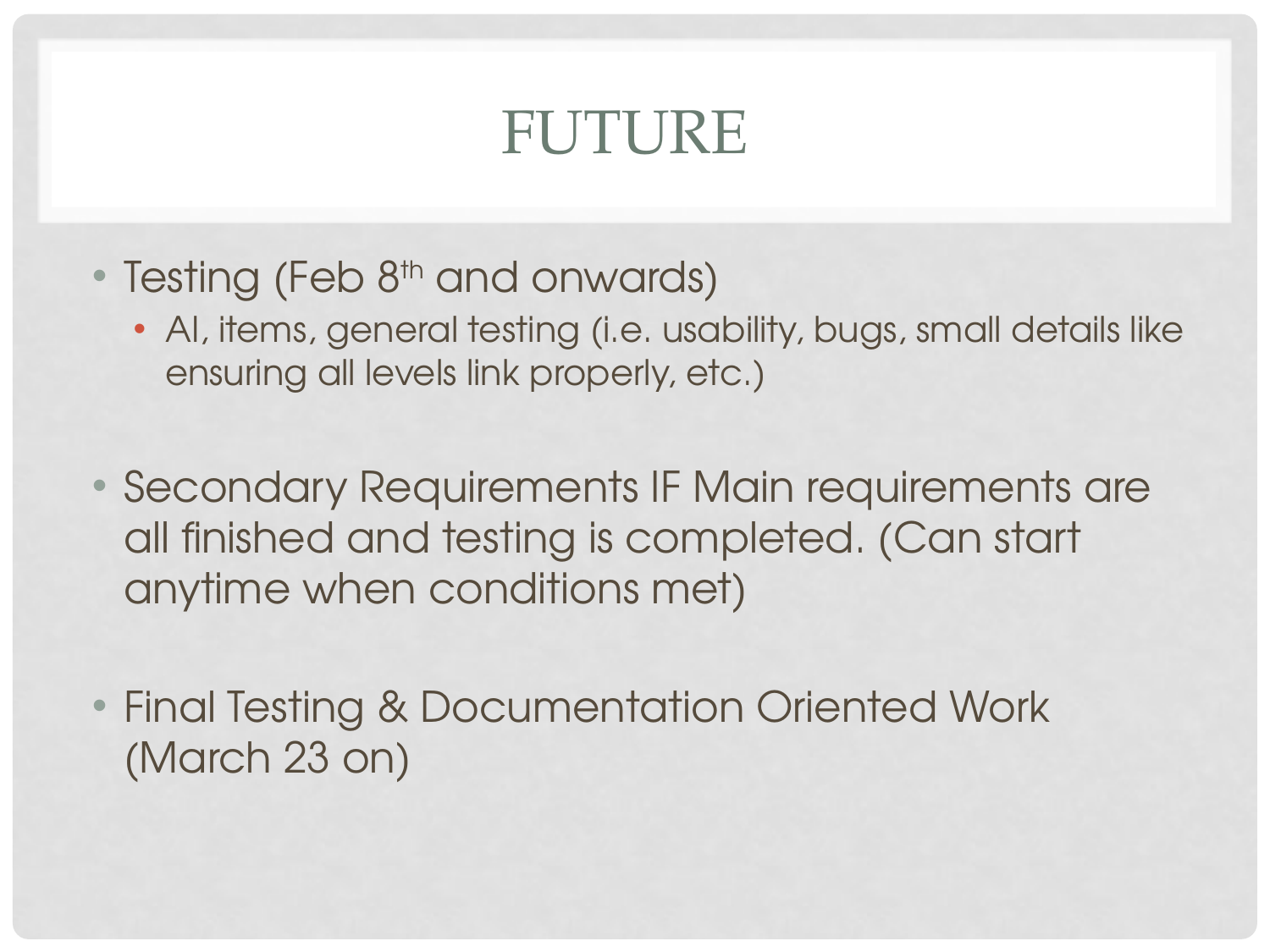

# Future
Testing (Feb 8th and onwards)
AI, items, general testing (i.e. usability, bugs, small details like ensuring all levels link properly, etc.)

Secondary Requirements IF Main requirements are all finished and testing is completed. (Can start anytime when conditions met)

Final Testing & Documentation Oriented Work (March 23 on)